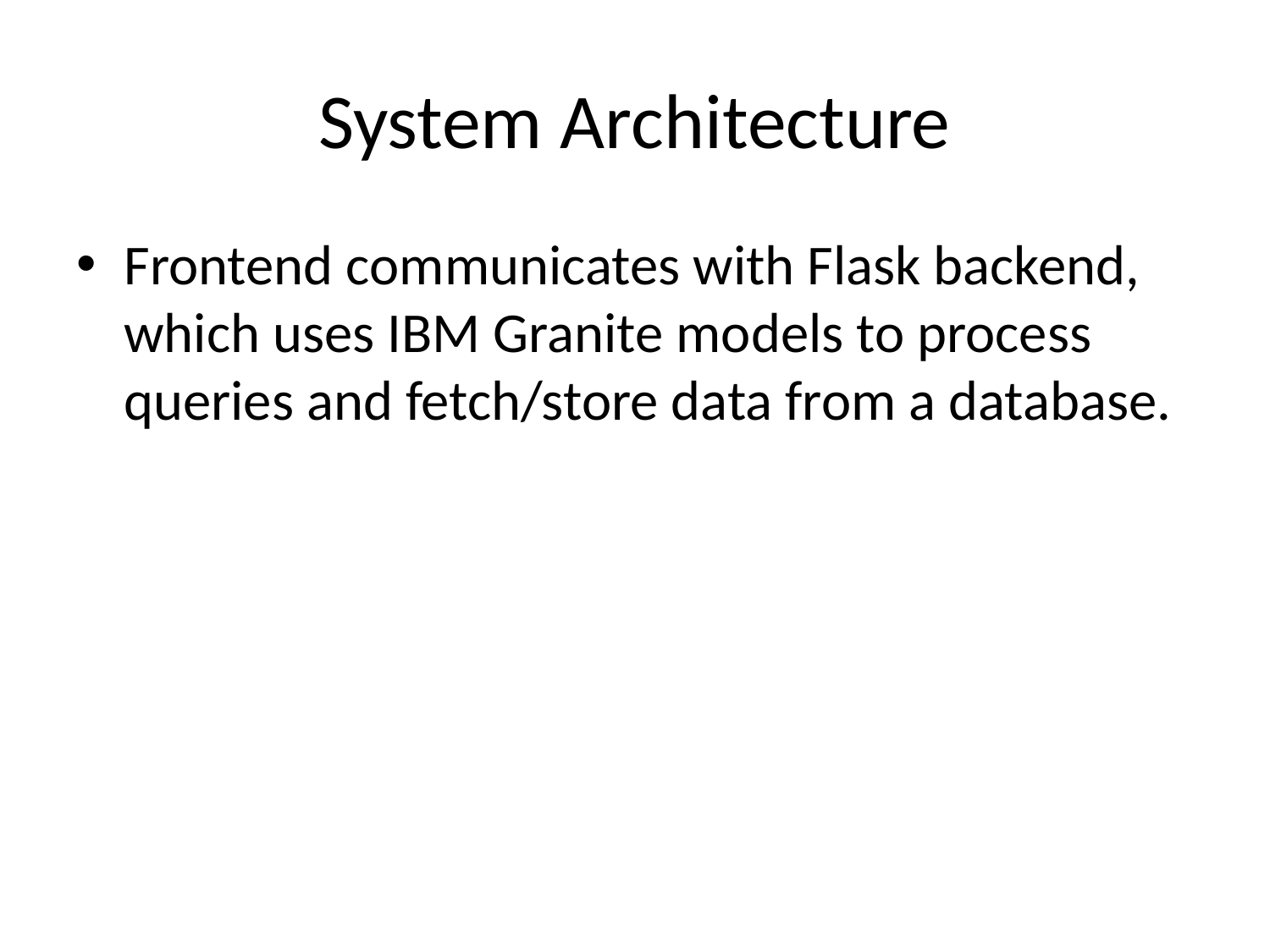

# System Architecture
Frontend communicates with Flask backend, which uses IBM Granite models to process queries and fetch/store data from a database.